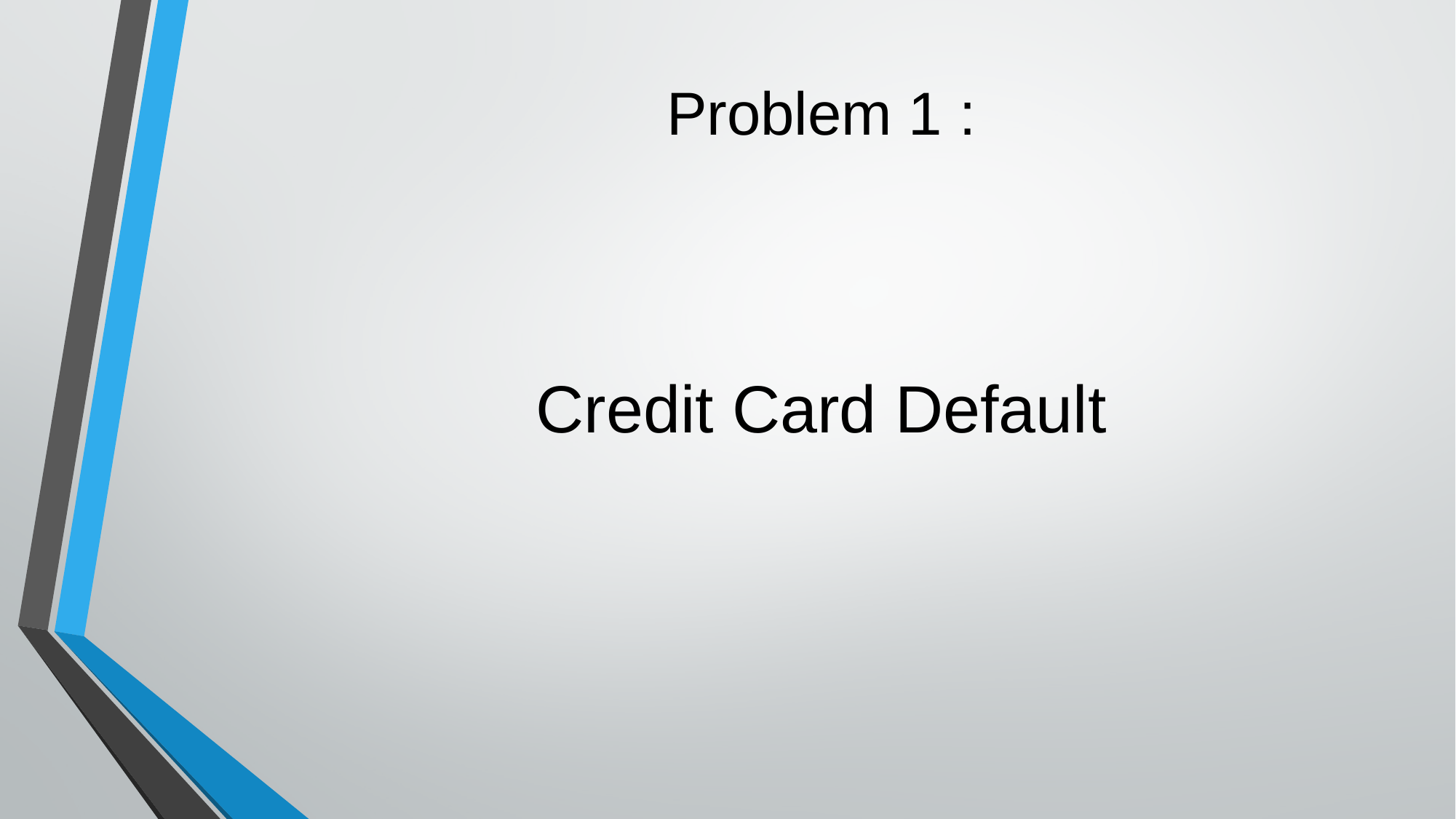

# Problem 1 :
Credit Card Default